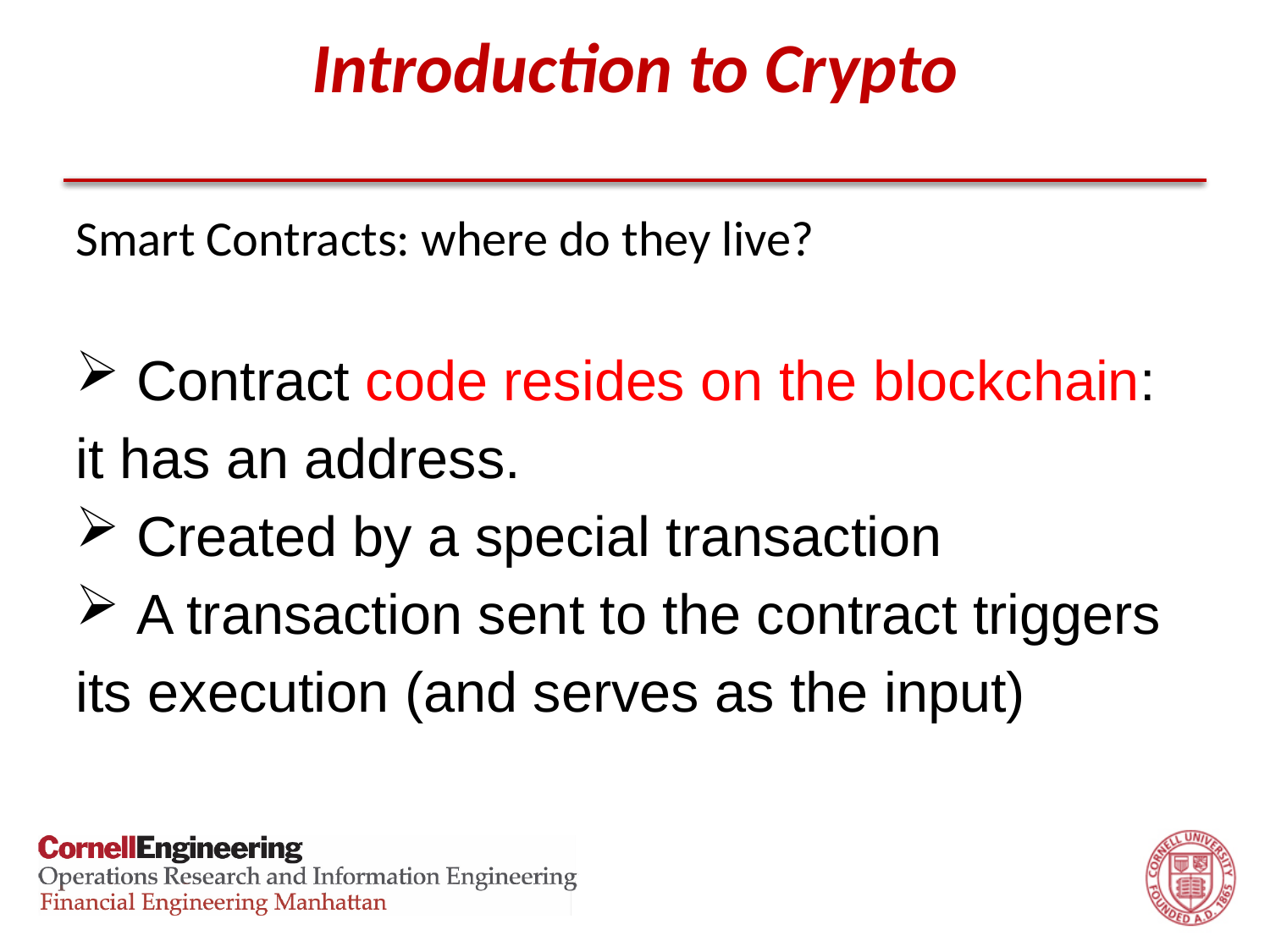

# Introduction to Crypto
Smart Contracts: where do they live?

 Contract code resides on the blockchain: it has an address.
 Created by a special transaction
 A transaction sent to the contract triggers its execution (and serves as the input)